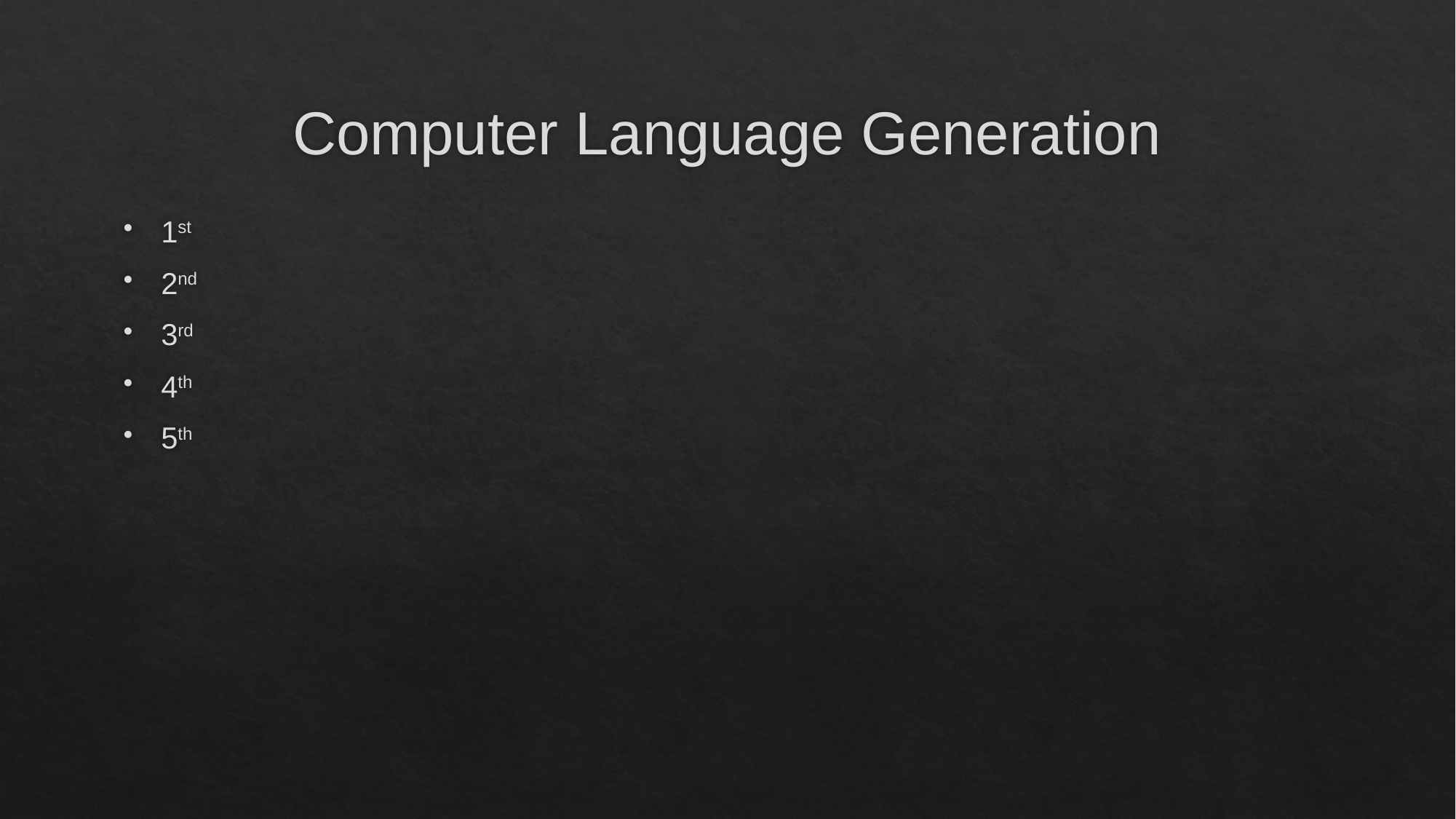

# Computer Language Generation
1st
2nd
3rd
4th
5th